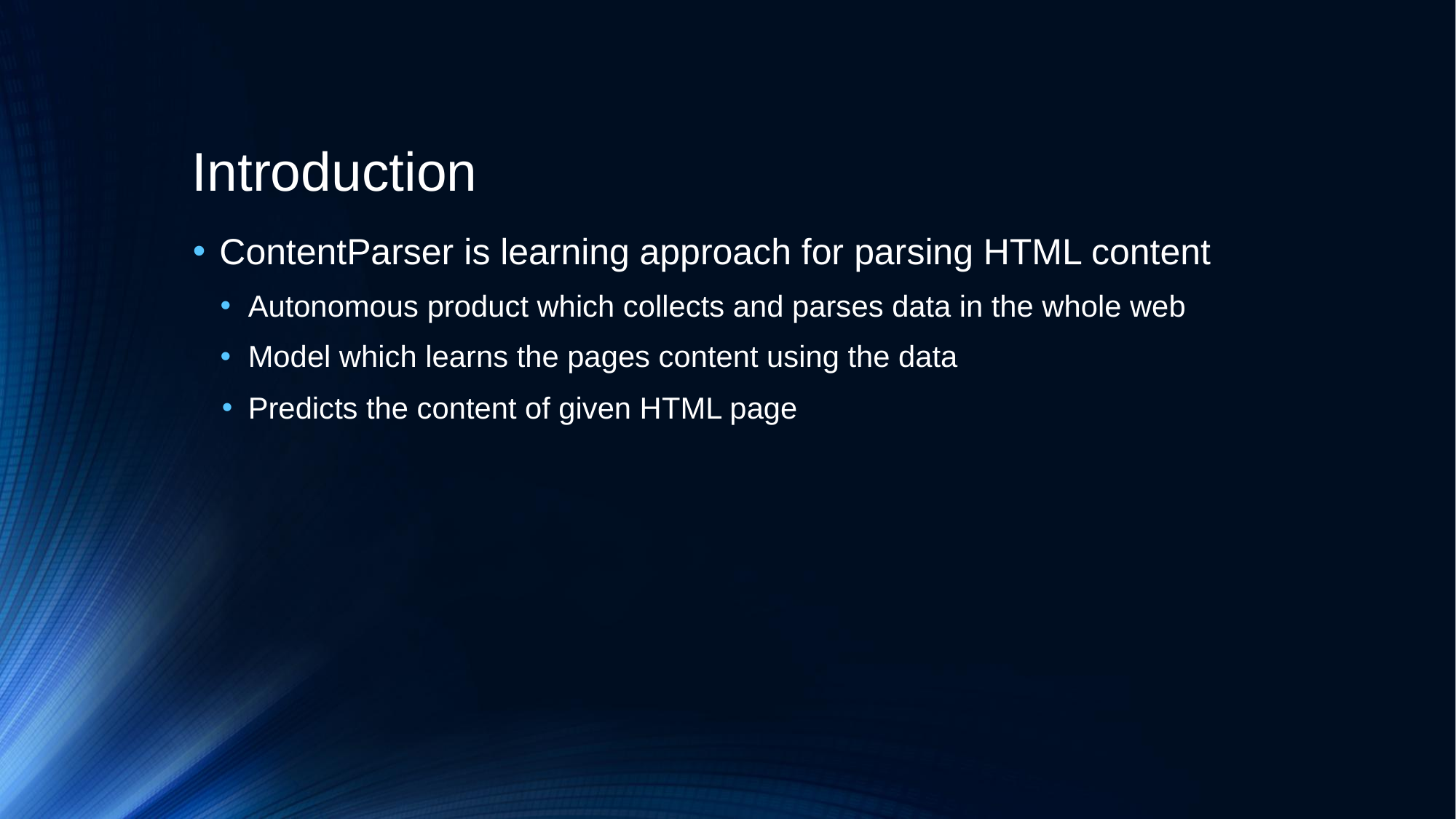

# Introduction
ContentParser is learning approach for parsing HTML content
Autonomous product which collects and parses data in the whole web
Model which learns the pages content using the data
Predicts the content of given HTML page